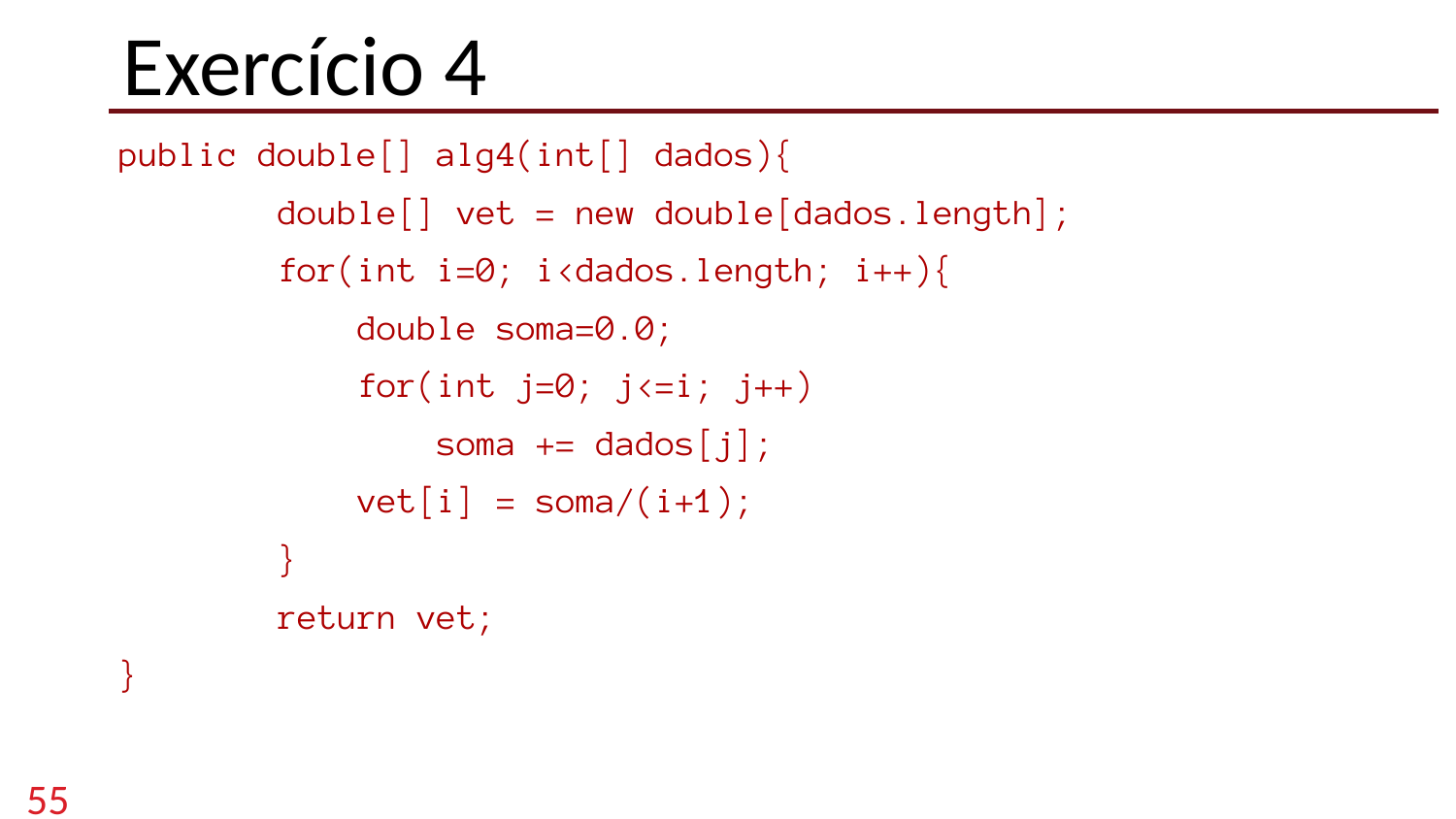

# Exercício 4
public double[] alg4(int[] dados){
        double[] vet = new double[dados.length];
        for(int i=0; i<dados.length; i++){
            double soma=0.0;
            for(int j=0; j<=i; j++)
                soma += dados[j];
            vet[i] = soma/(i+1);
        }
        return vet;
}
55